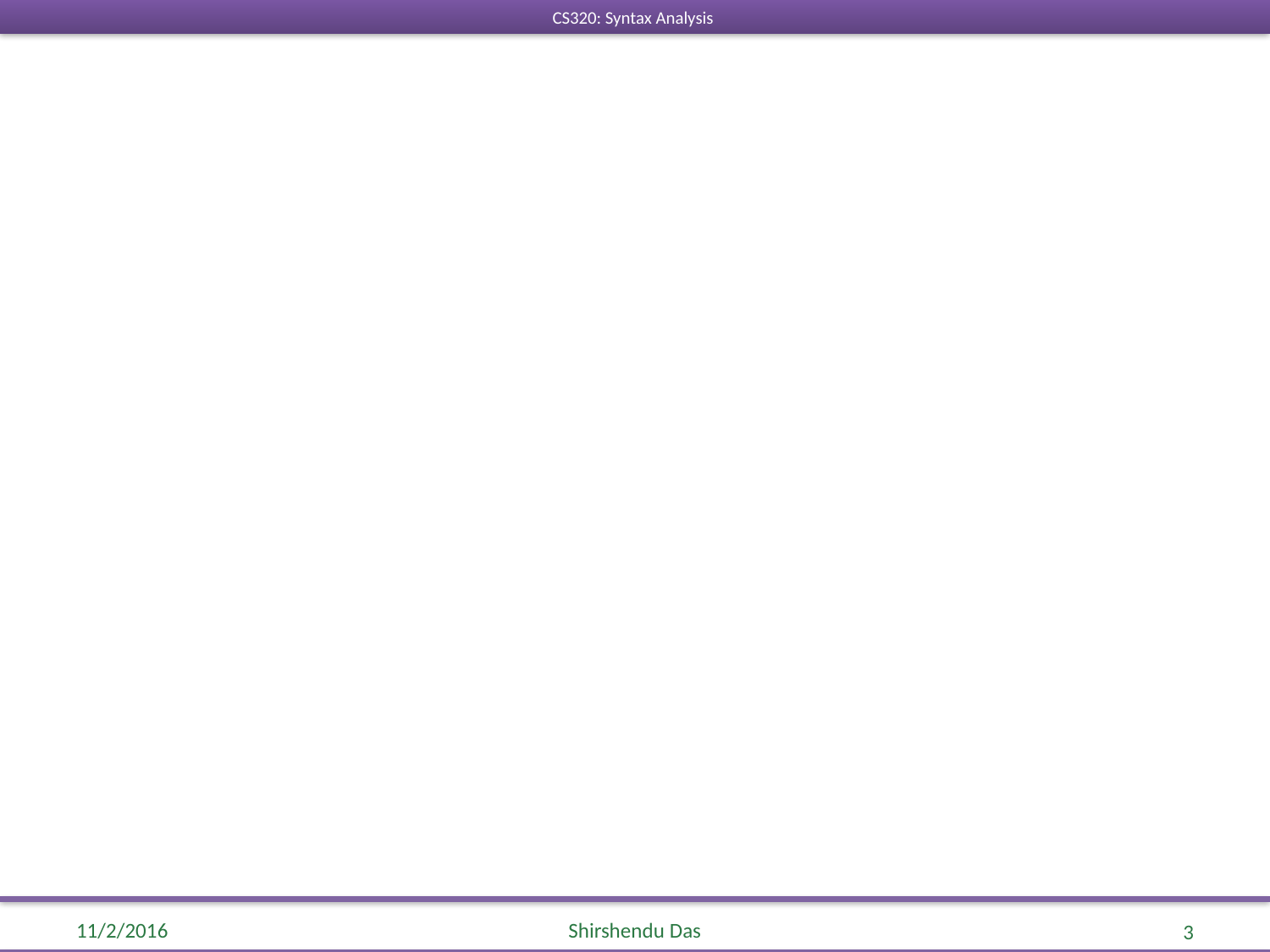

CS320: Syntax Analysis
11/2/2016
Shirshendu Das
3